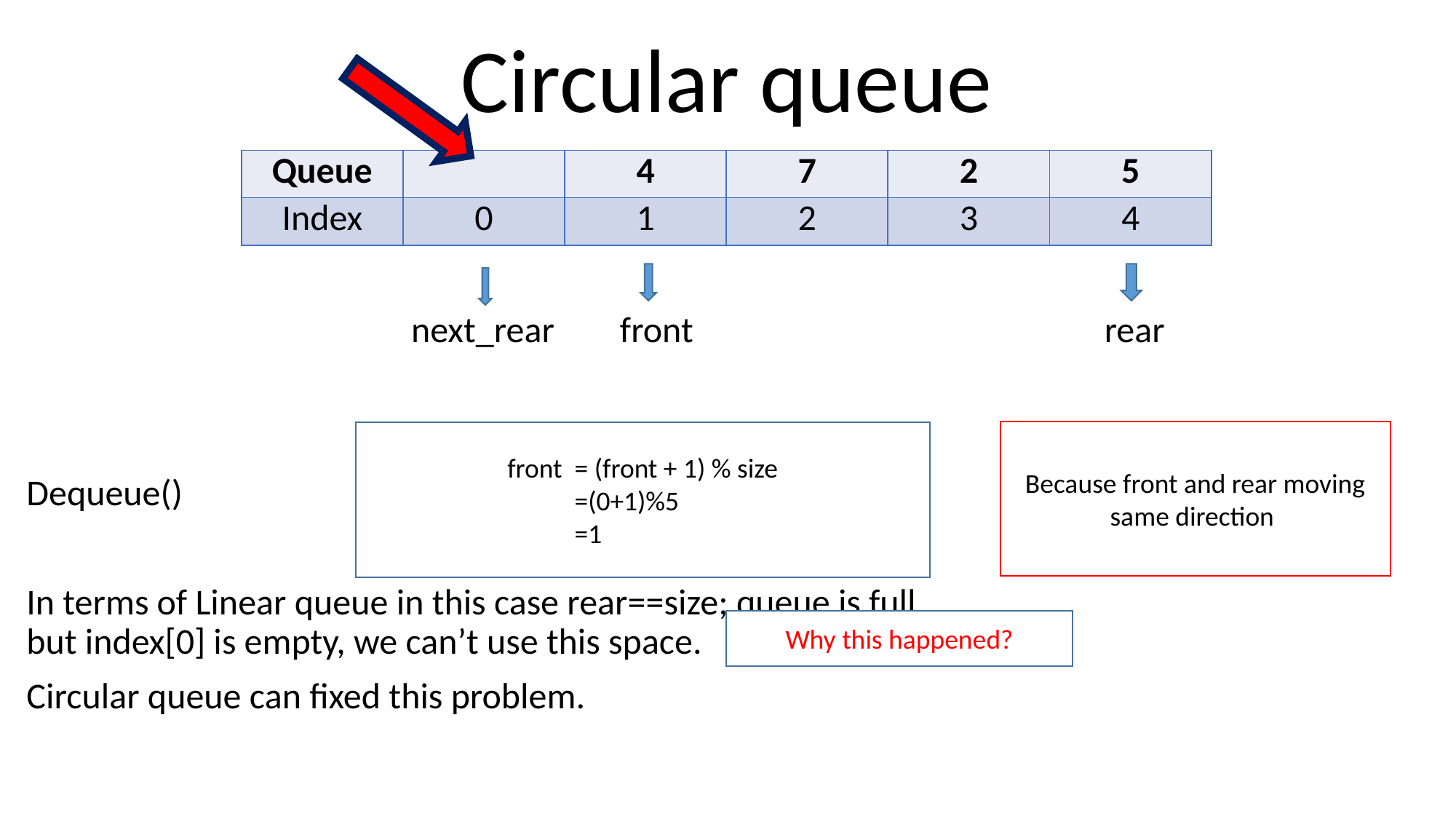

# Circular queue

			       next_rear        front		                         rear

Dequeue()

In terms of Linear queue in this case rear==size; queue is full			         	       but index[0] is empty, we can’t use this space.
Circular queue can fixed this problem.

| Queue |  | 4 | 7 | 2 | 5 |
| --- | --- | --- | --- | --- | --- |
| Index | 0 | 1 | 2 | 3 | 4 |

Because front and rear moving same direction
front  = (front + 1) % size
	                =(0+1)%5
	                =1

Why this happened?